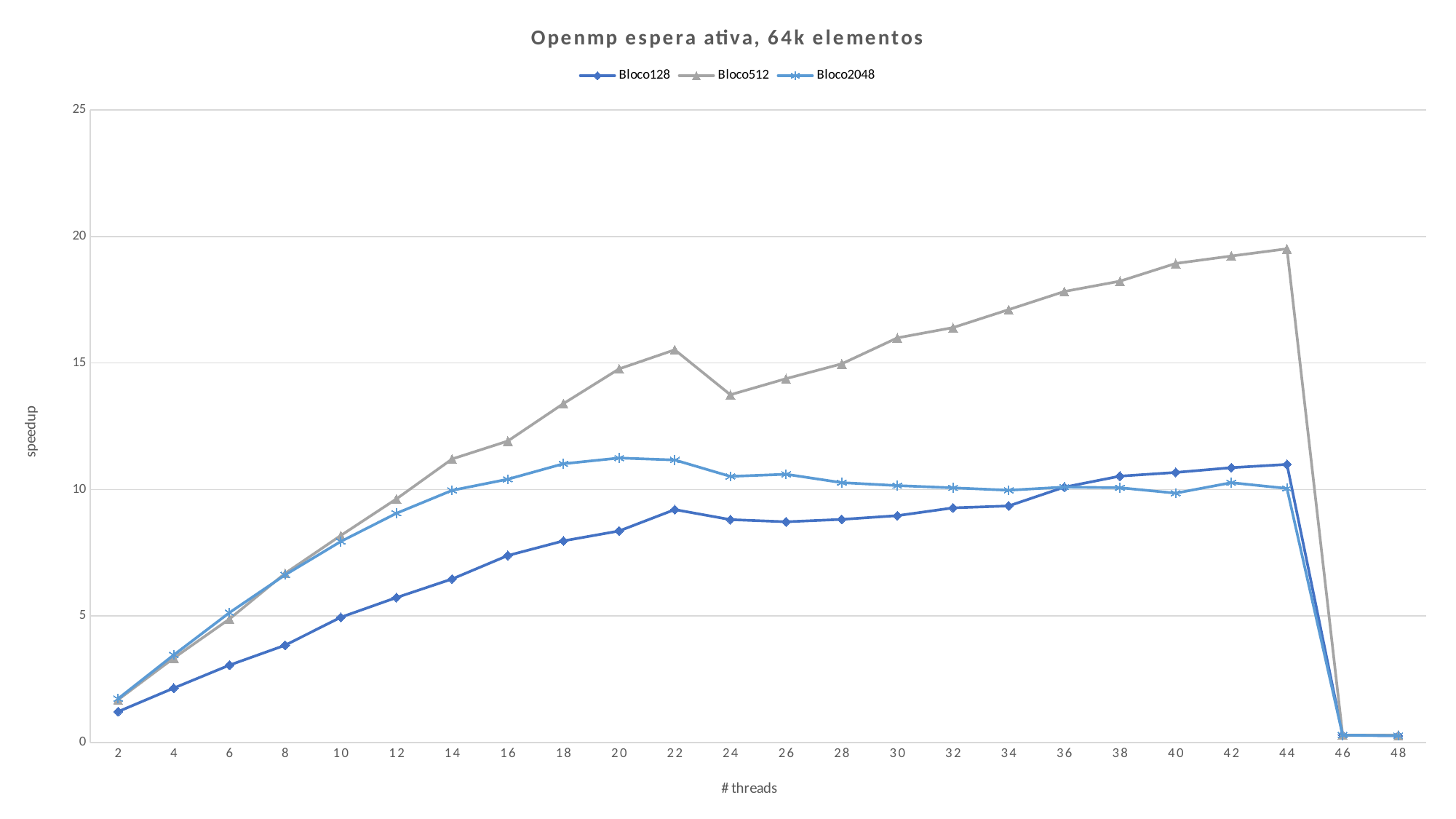

### Chart: Openmp espera ativa, 64k elementos

| Category | Bloco128 | Bloco512 | Bloco2048 |
|---|---|---|---|
| 2 | 1.222520112035884 | 1.6949449199200344 | 1.7350144368352836 |
| 4 | 2.151528843405593 | 3.3400252830811272 | 3.4642198834625955 |
| 6 | 3.0594278893680675 | 4.884200756880365 | 5.134358549824989 |
| 8 | 3.846827282312213 | 6.687956674091858 | 6.626550720308264 |
| 10 | 4.949820386474061 | 8.18286615094062 | 7.946091301170775 |
| 12 | 5.7306082781497905 | 9.629655038007888 | 9.06143729419012 |
| 14 | 6.465233534976451 | 11.206728526829412 | 9.966387806020515 |
| 16 | 7.3908156534183425 | 11.914840491016648 | 10.40683070945476 |
| 18 | 7.969796131004993 | 13.396871708341532 | 11.019074458036021 |
| 20 | 8.362869580562618 | 14.770421044056654 | 11.245811294093535 |
| 22 | 9.207164627122452 | 15.523111132204173 | 11.167737027798196 |
| 24 | 8.811122457474028 | 13.746655705282032 | 10.519201727347482 |
| 26 | 8.72399293762264 | 14.383019747659691 | 10.603695133579295 |
| 28 | 8.81916276335337 | 14.968299416564822 | 10.272871866087698 |
| 30 | 8.968174800353971 | 15.994919759709658 | 10.15473415231022 |
| 32 | 9.27515557137138 | 16.40080994597358 | 10.066727653357361 |
| 34 | 9.352194381792545 | 17.110992820662215 | 9.971684211721877 |
| 36 | 10.094060412423287 | 17.828365818988644 | 10.098026116197769 |
| 38 | 10.529207829186436 | 18.235742356398237 | 10.070872543059288 |
| 40 | 10.67443972248423 | 18.93572615521882 | 9.856745656071219 |
| 42 | 10.864260932202177 | 19.231089663791046 | 10.270537953352404 |
| 44 | 10.993490569531868 | 19.515563720001918 | 10.043471538890408 |
| 46 | 0.29041944516405793 | 0.2942976996001099 | 0.293800117036179 |
| 48 | 0.2660018737451916 | 0.291019163649941 | 0.27354197847095096 |